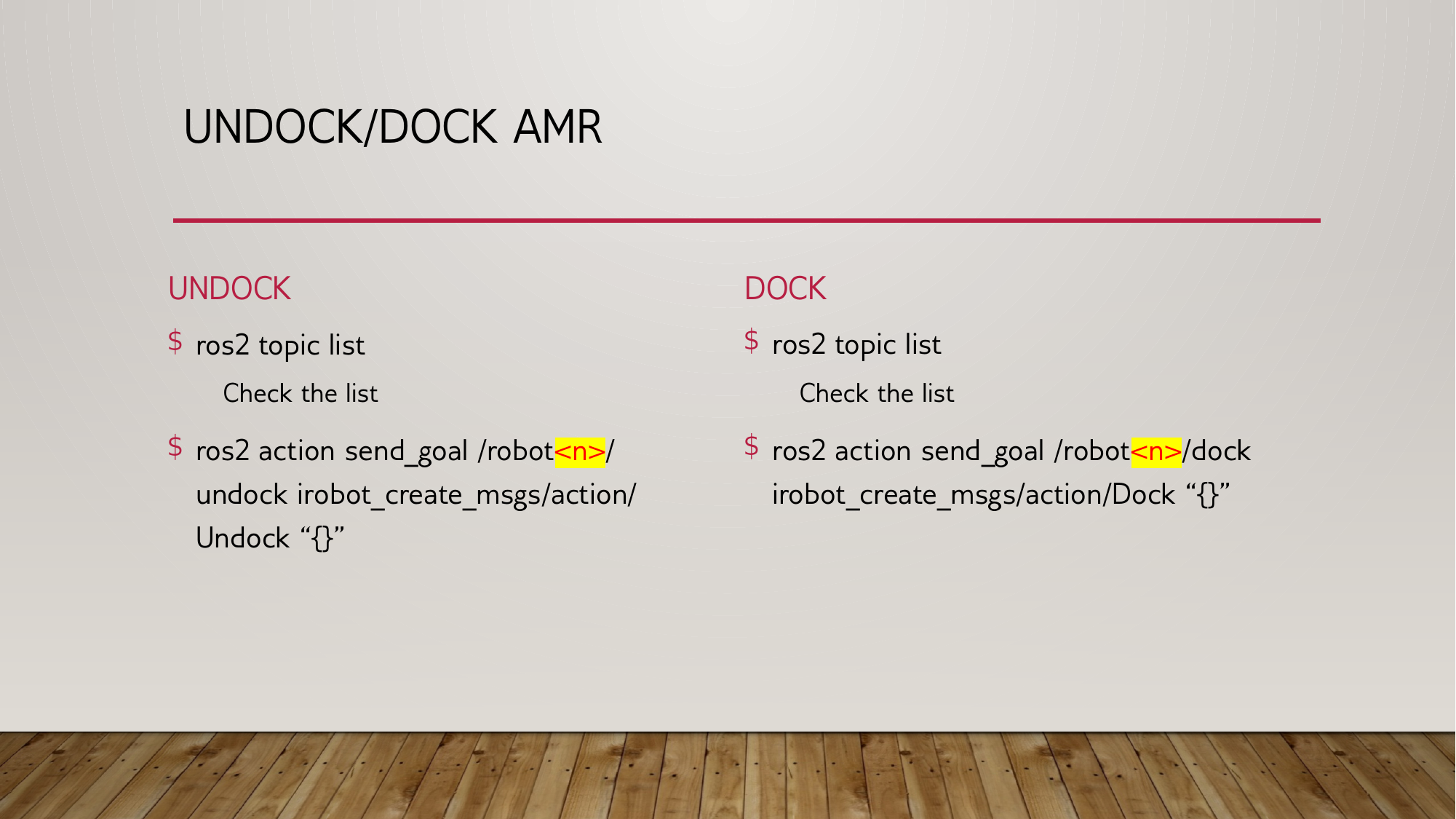

# Undock/dock amr
undock
dock
ros2 topic list
Check the list
ros2 action send_goal /robot<n>/dock irobot_create_msgs/action/Dock “{}”

ros2 topic list
Check the list
ros2 action send_goal /robot<n>/undock irobot_create_msgs/action/Undock “{}”